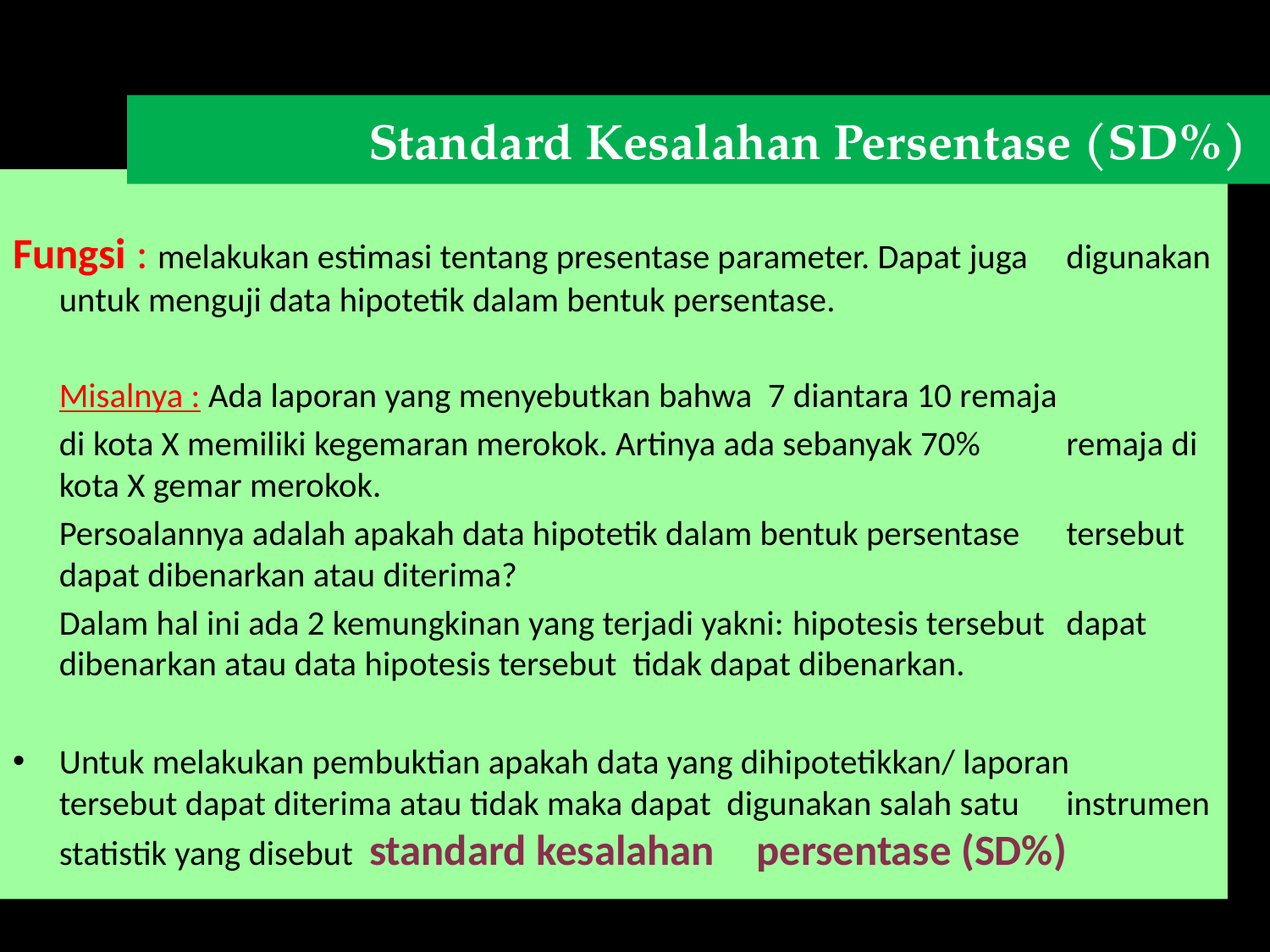

# Standard Kesalahan Persentase (SD%)

Fungsi : melakukan estimasi tentang presentase parameter. Dapat juga 	digunakan untuk menguji data hipotetik dalam bentuk persentase.

	Misalnya : Ada laporan yang menyebutkan bahwa  7 diantara 10 remaja
		di kota X memiliki kegemaran merokok. Artinya ada sebanyak 70%  	remaja di kota X gemar merokok.
		Persoalannya adalah apakah data hipotetik dalam bentuk persentase 	tersebut dapat dibenarkan atau diterima?
		Dalam hal ini ada 2 kemungkinan yang terjadi yakni: hipotesis tersebut 	dapat dibenarkan atau data hipotesis tersebut  tidak dapat dibenarkan.

Untuk melakukan pembuktian apakah data yang dihipotetikkan/ laporan 	tersebut dapat diterima atau tidak maka dapat  digunakan salah satu 	instrumen statistik yang disebut  standard kesalahan 	persentase (SD%)